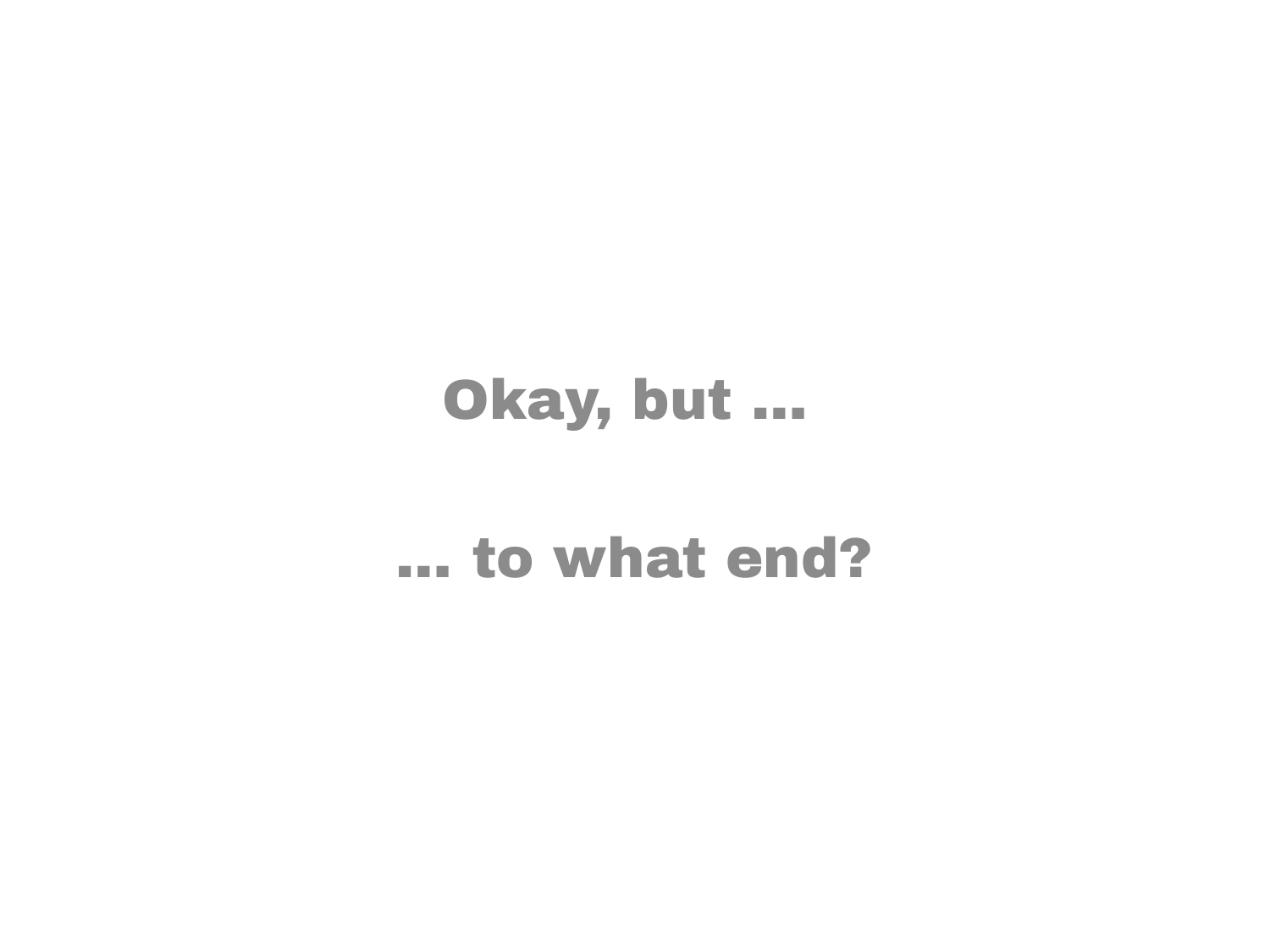

Okay, but …

… to what end?